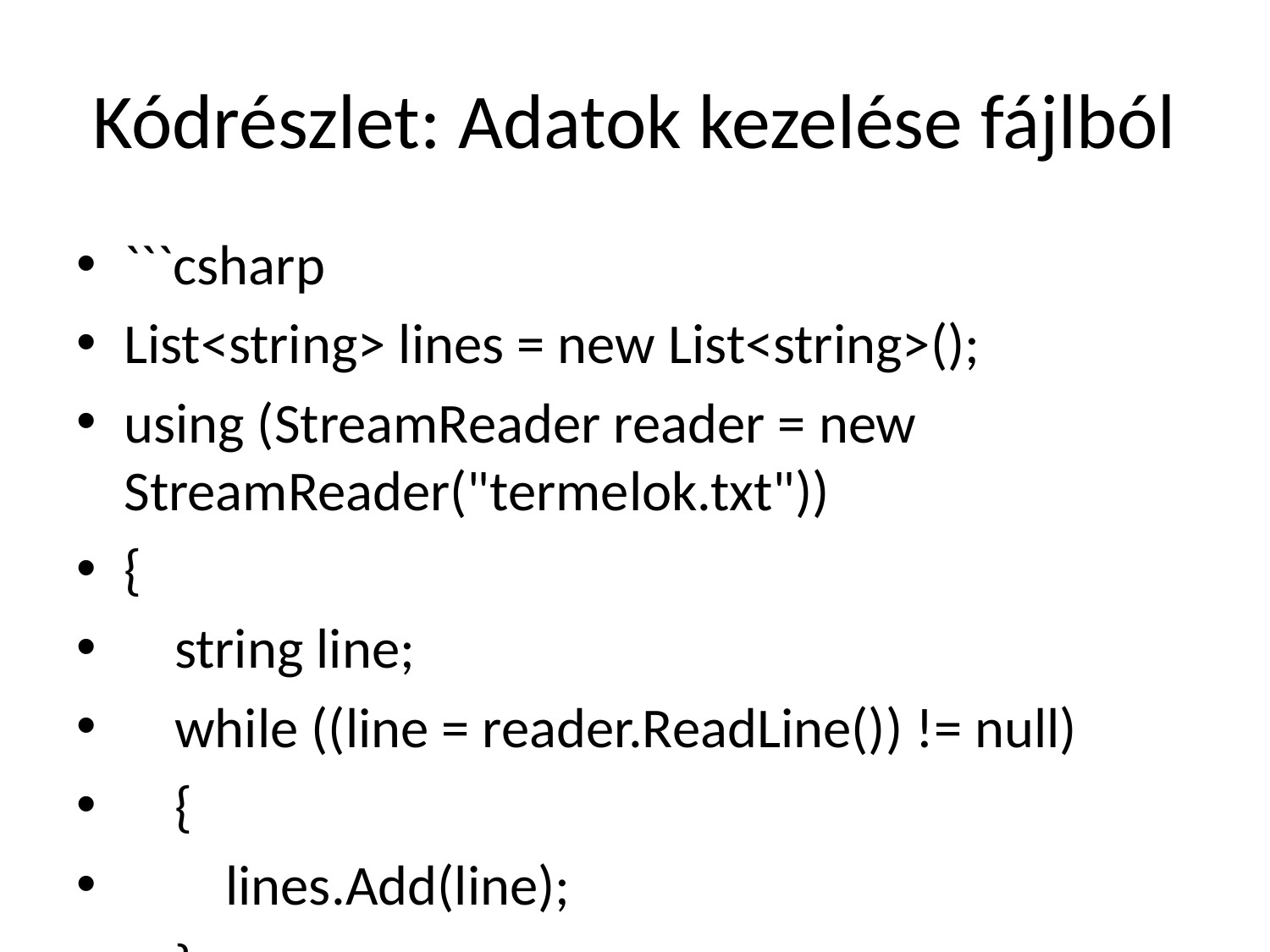

# Kódrészlet: Adatok kezelése fájlból
```csharp
List<string> lines = new List<string>();
using (StreamReader reader = new StreamReader("termelok.txt"))
{
    string line;
    while ((line = reader.ReadLine()) != null)
    {
        lines.Add(line);
    }
}
foreach (var line in lines)
{
    listBox.Items.Add(line);
}
```